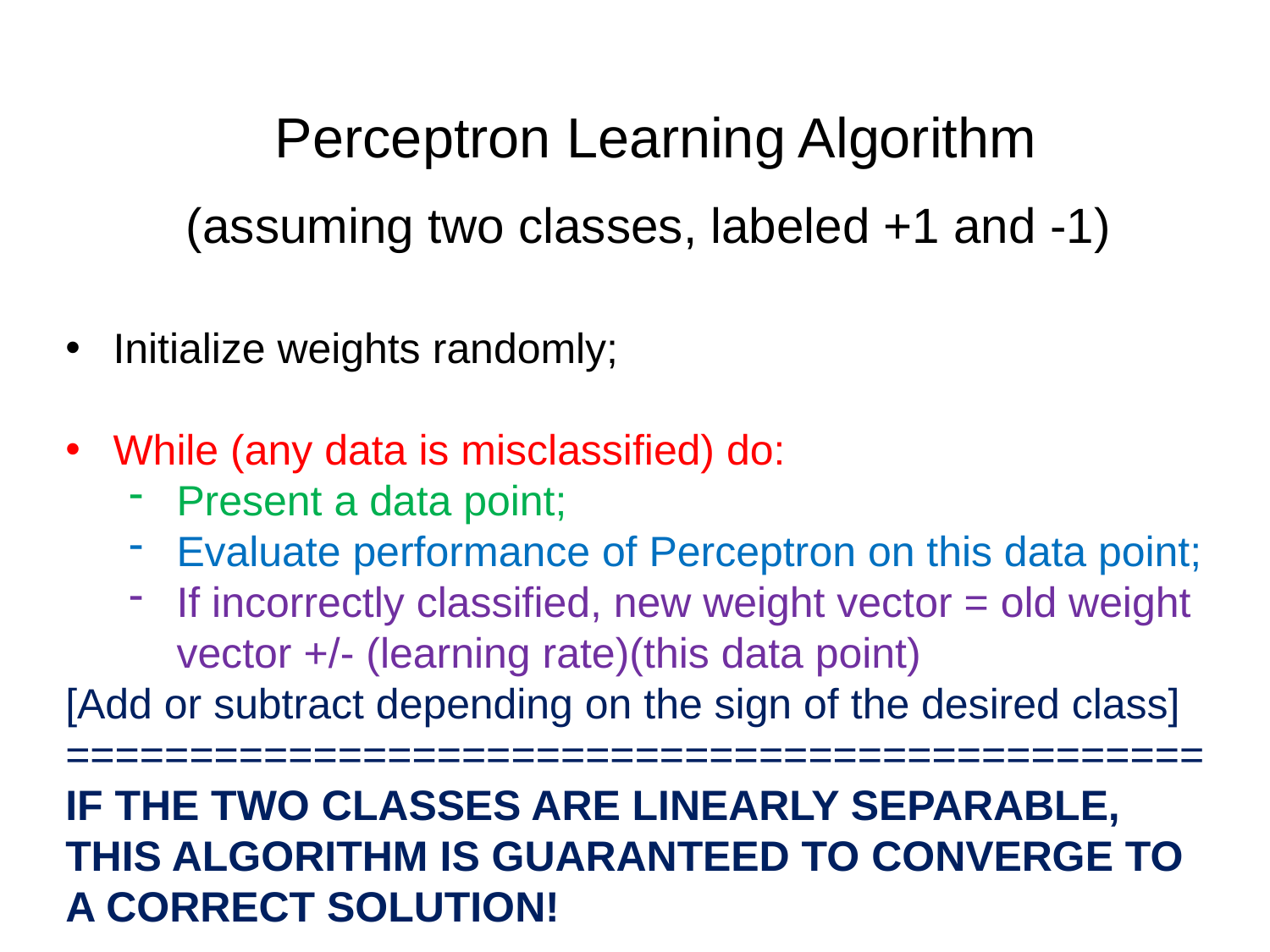

Perceptron Learning Algorithm
(assuming two classes, labeled +1 and -1)

Initialize weights randomly;

While (any data is misclassified) do:
Present a data point;
Evaluate performance of Perceptron on this data point;
If incorrectly classified, new weight vector = old weight vector +/- (learning rate)(this data point)
[Add or subtract depending on the sign of the desired class]
==============================================
IF THE TWO CLASSES ARE LINEARLY SEPARABLE, THIS ALGORITHM IS GUARANTEED TO CONVERGE TO A CORRECT SOLUTION!